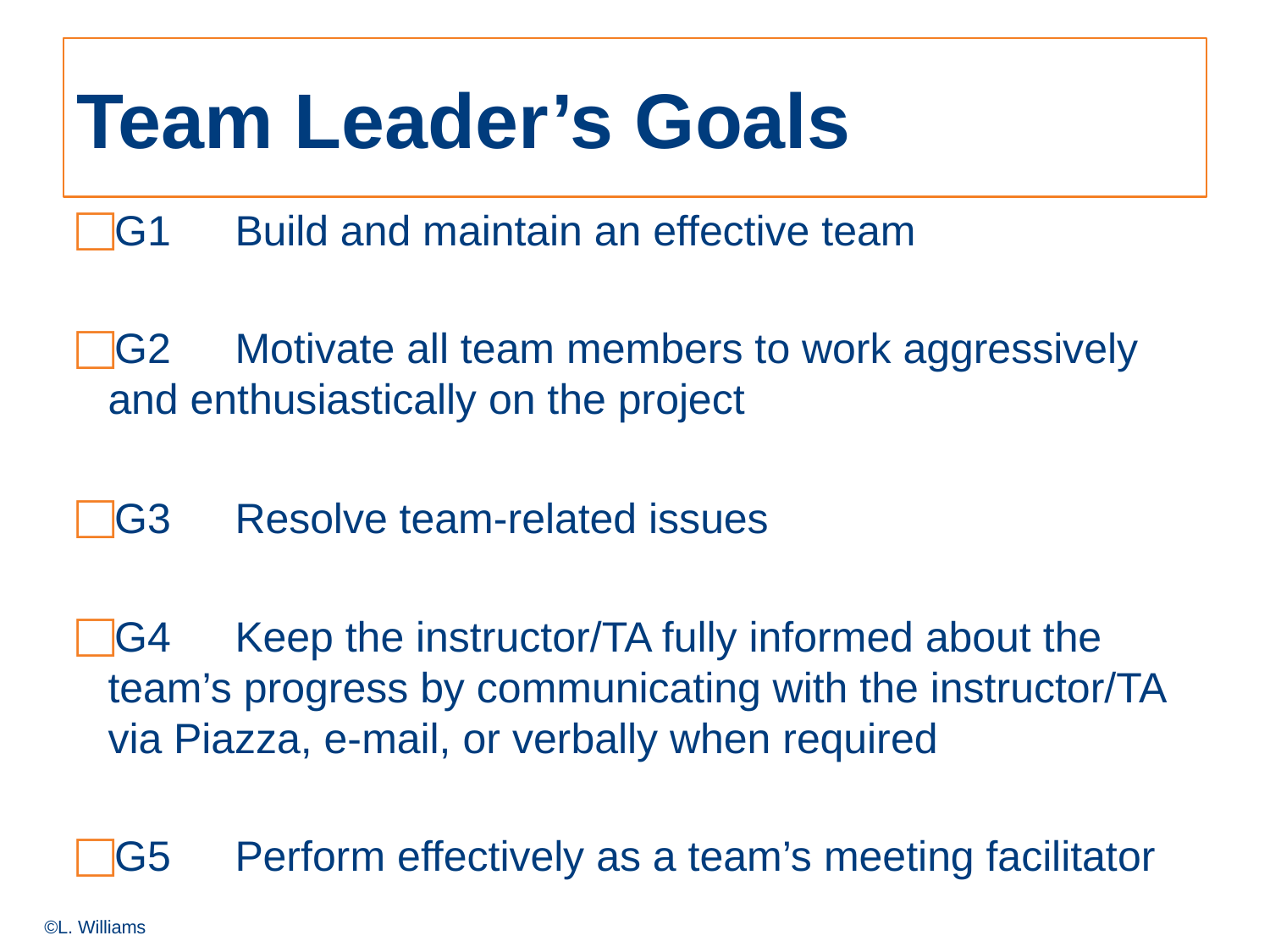

# Team Leader’s Goals
G1	Build and maintain an effective team

G2	Motivate all team members to work aggressively and enthusiastically on the project

G3	Resolve team-related issues

G4	Keep the instructor/TA fully informed about the team’s progress by communicating with the instructor/TA via Piazza, e-mail, or verbally when required

G5	Perform effectively as a team’s meeting facilitator
©L. Williams